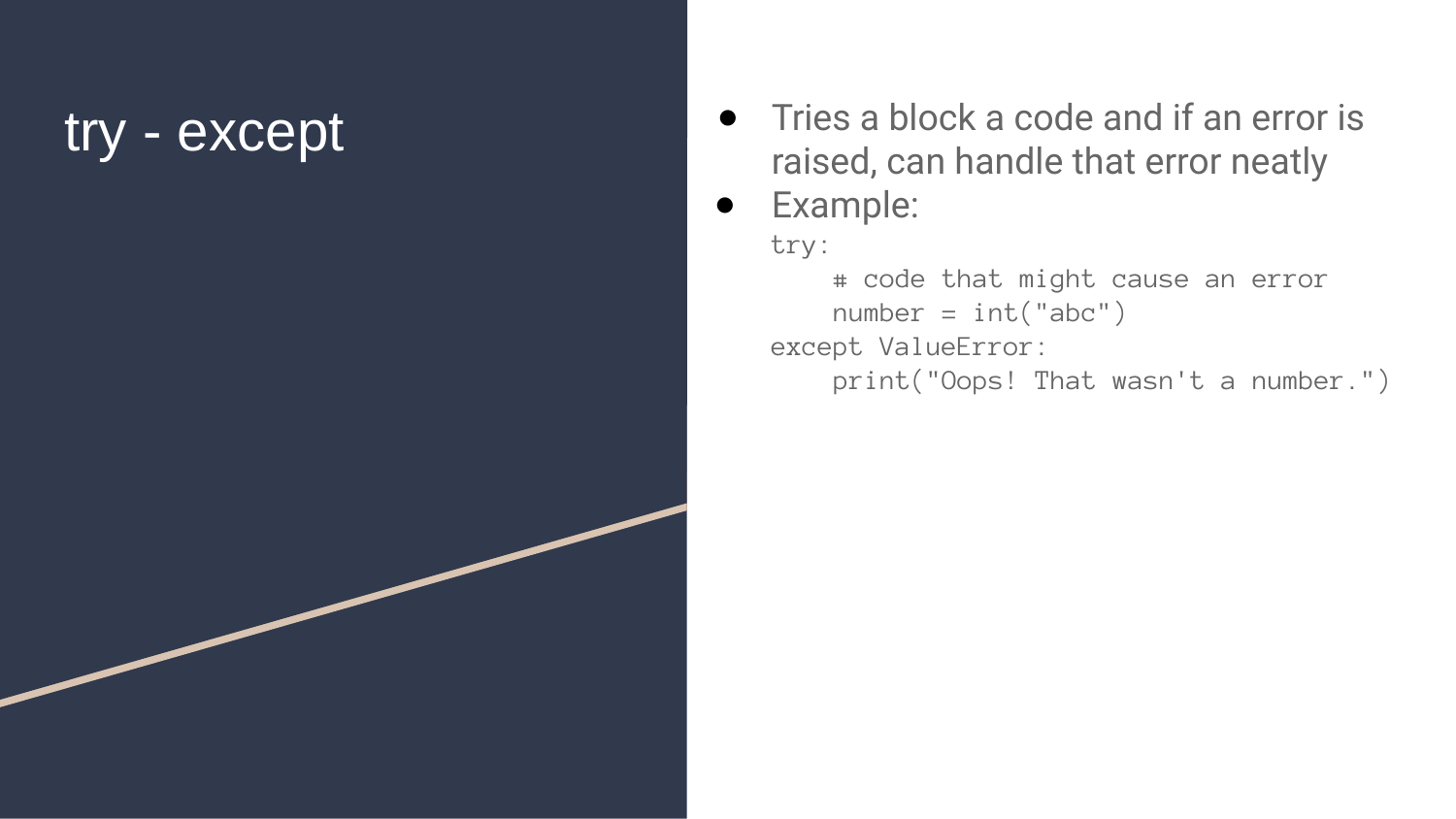

# try - except
Tries a block a code and if an error is raised, can handle that error neatly
Example:
try:
    # code that might cause an error
    number = int("abc")
except ValueError:
    print("Oops! That wasn't a number.")